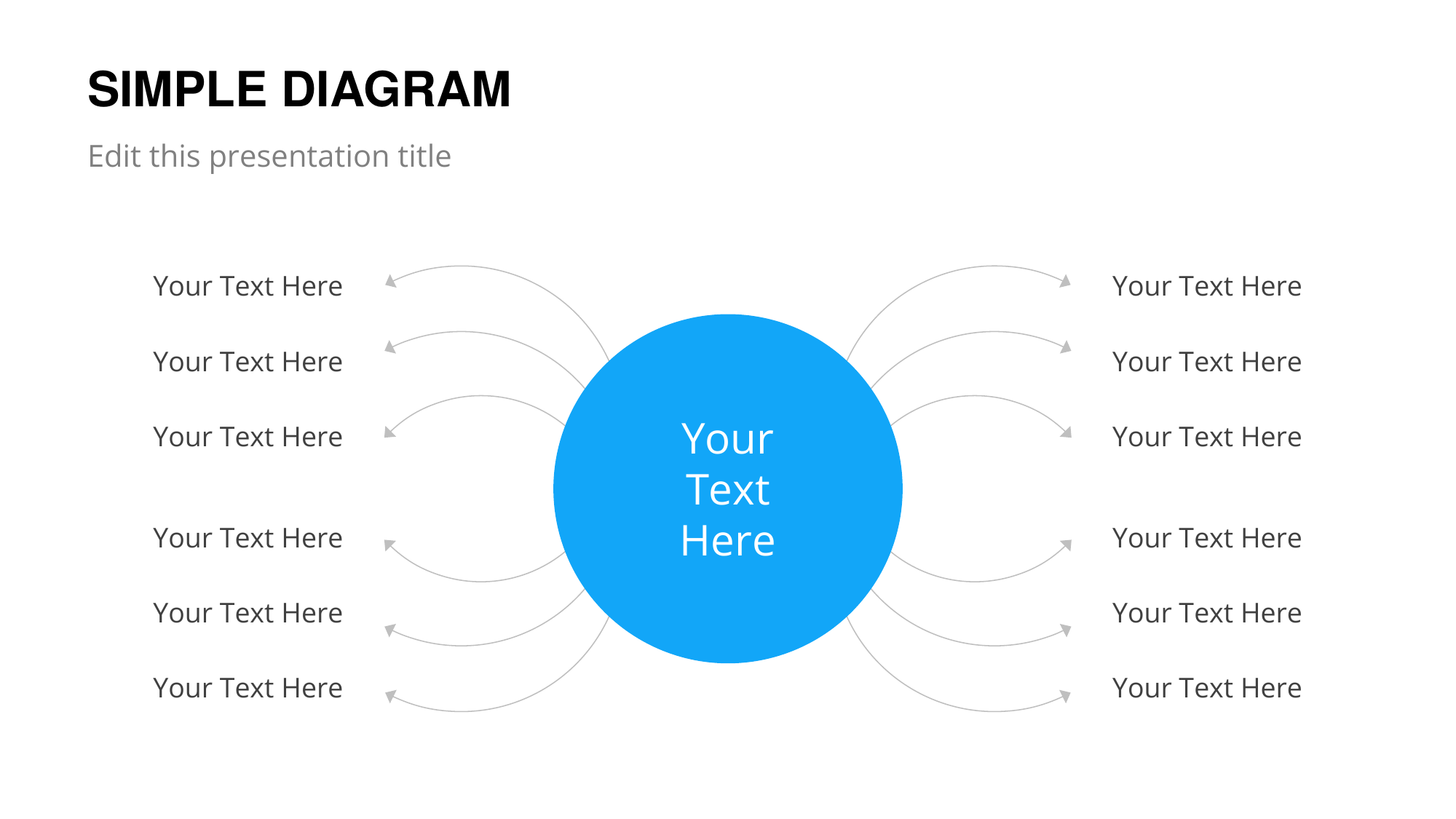

# SIMPLE DIAGRAM
Edit this presentation title
Your Text Here
Your Text Here

Your Text Here

Your Text Here
Your Text Here

Your Text Here
Your Text Here
Your Text Here
Your Text Here
Your Text Here
Your Text Here
Your Text Here
Your Text Here